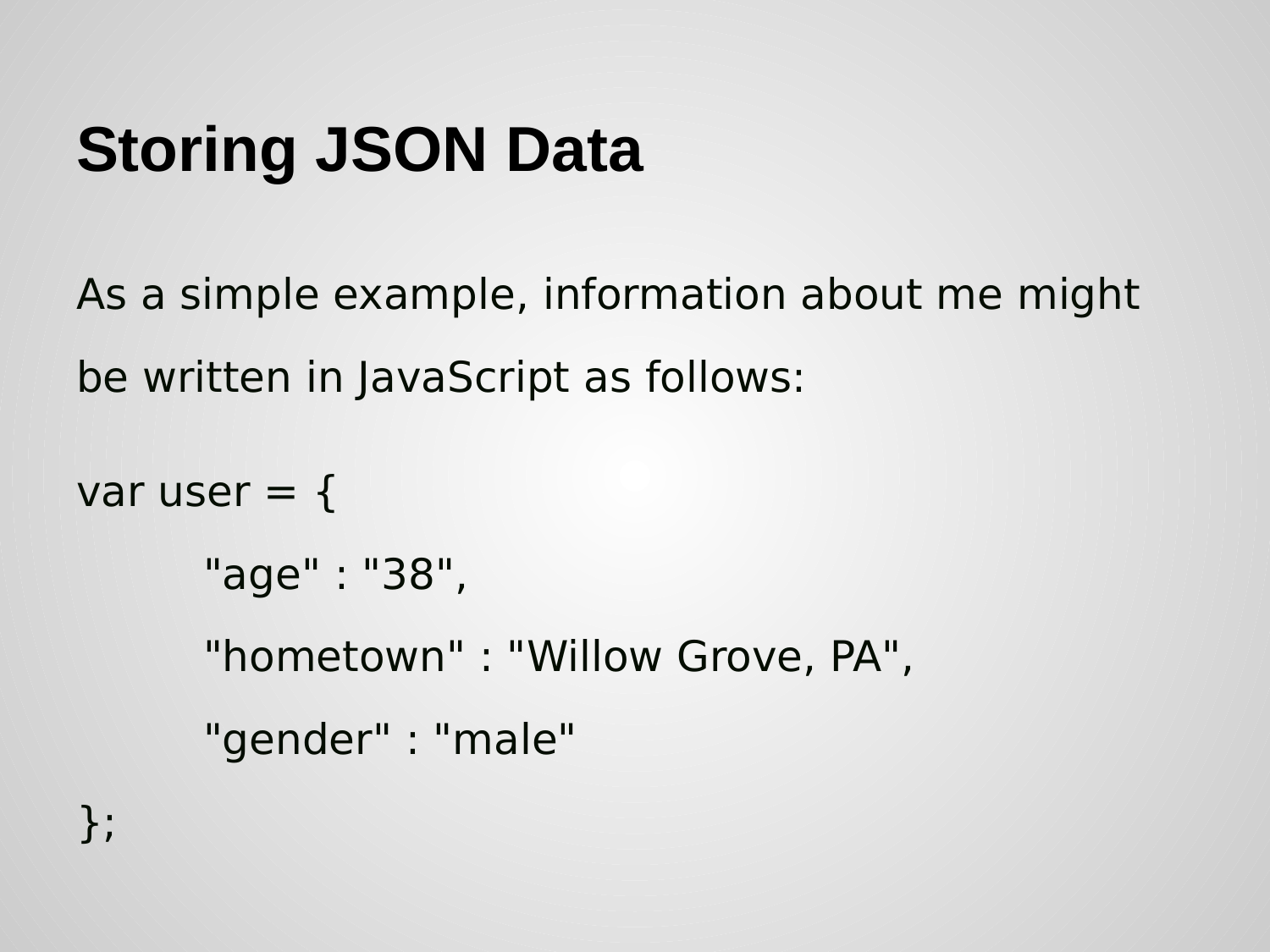

# Storing JSON Data
As a simple example, information about me might be written in JavaScript as follows:
var user = {
	"age" : "38",
	"hometown" : "Willow Grove, PA",
	"gender" : "male"
};